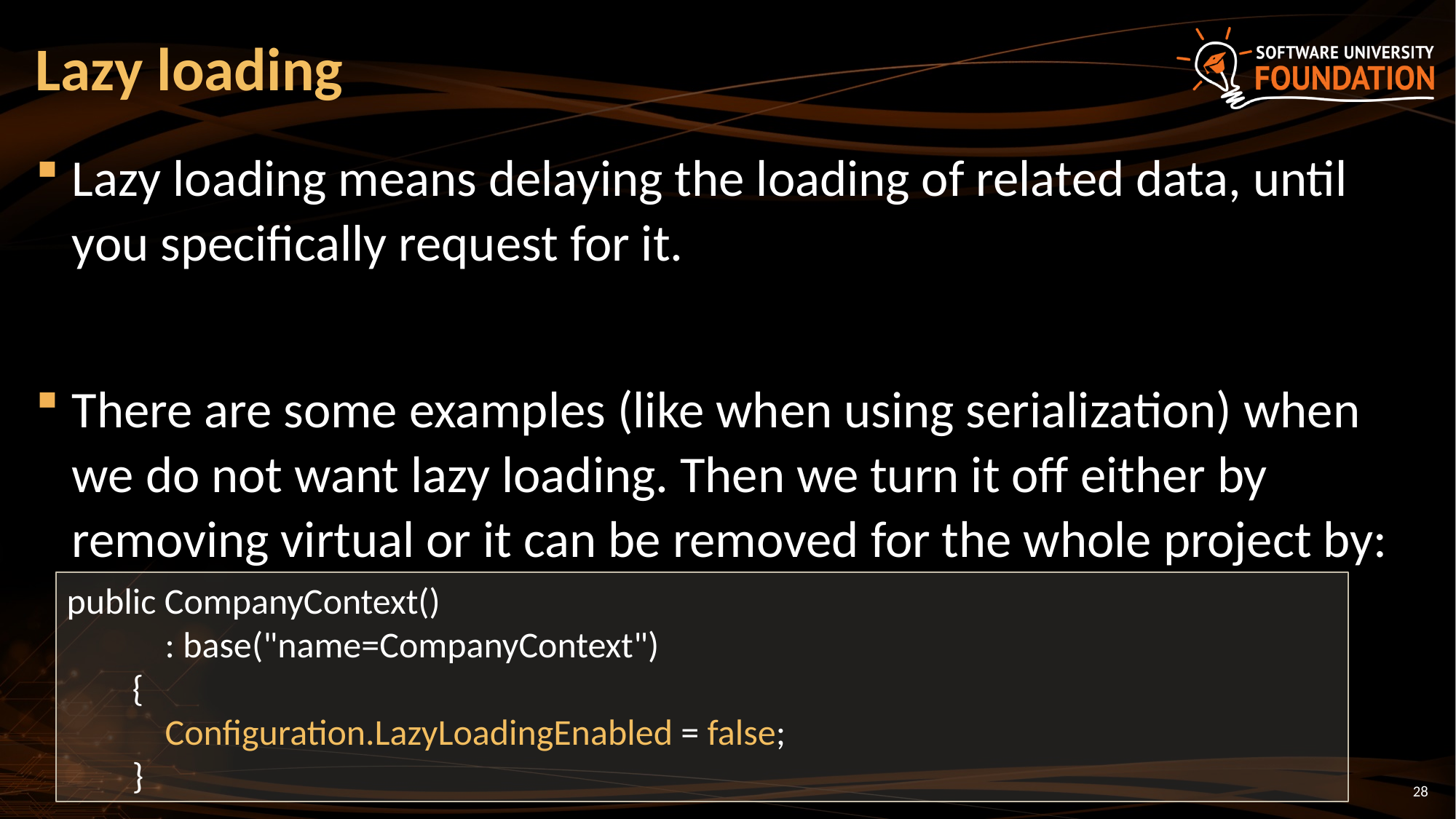

# Lazy loading
Lazy loading means delaying the loading of related data, until you specifically request for it.

There are some examples (like when using serialization) when we do not want lazy loading. Then we turn it off either by removing virtual or it can be removed for the whole project by:
public CompanyContext()
            : base("name=CompanyContext")
        {
            Configuration.LazyLoadingEnabled = false;
        }
28